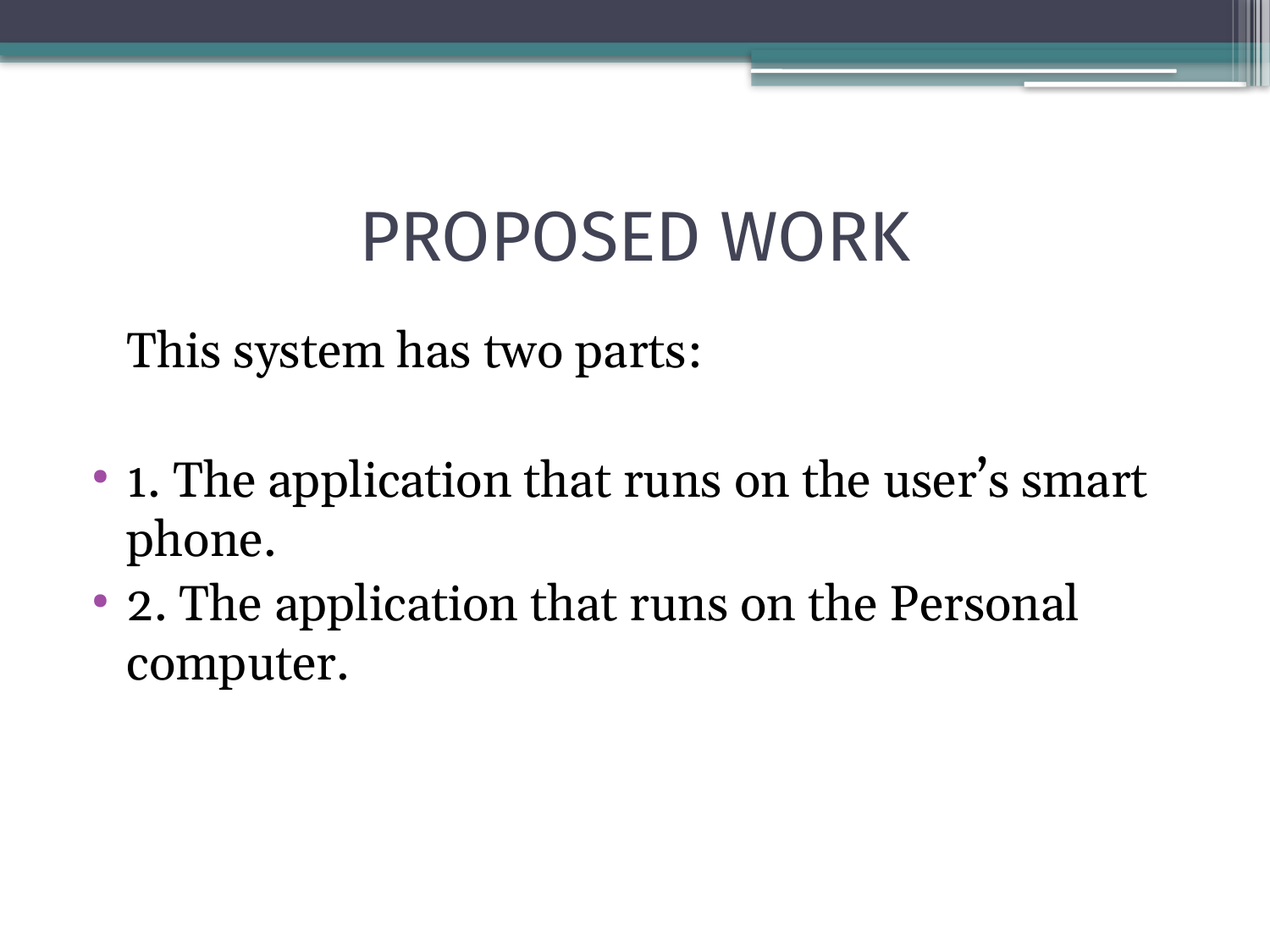

# PROPOSED WORK
	This system has two parts:

1. The application that runs on the user’s smart phone.
2. The application that runs on the Personal computer.